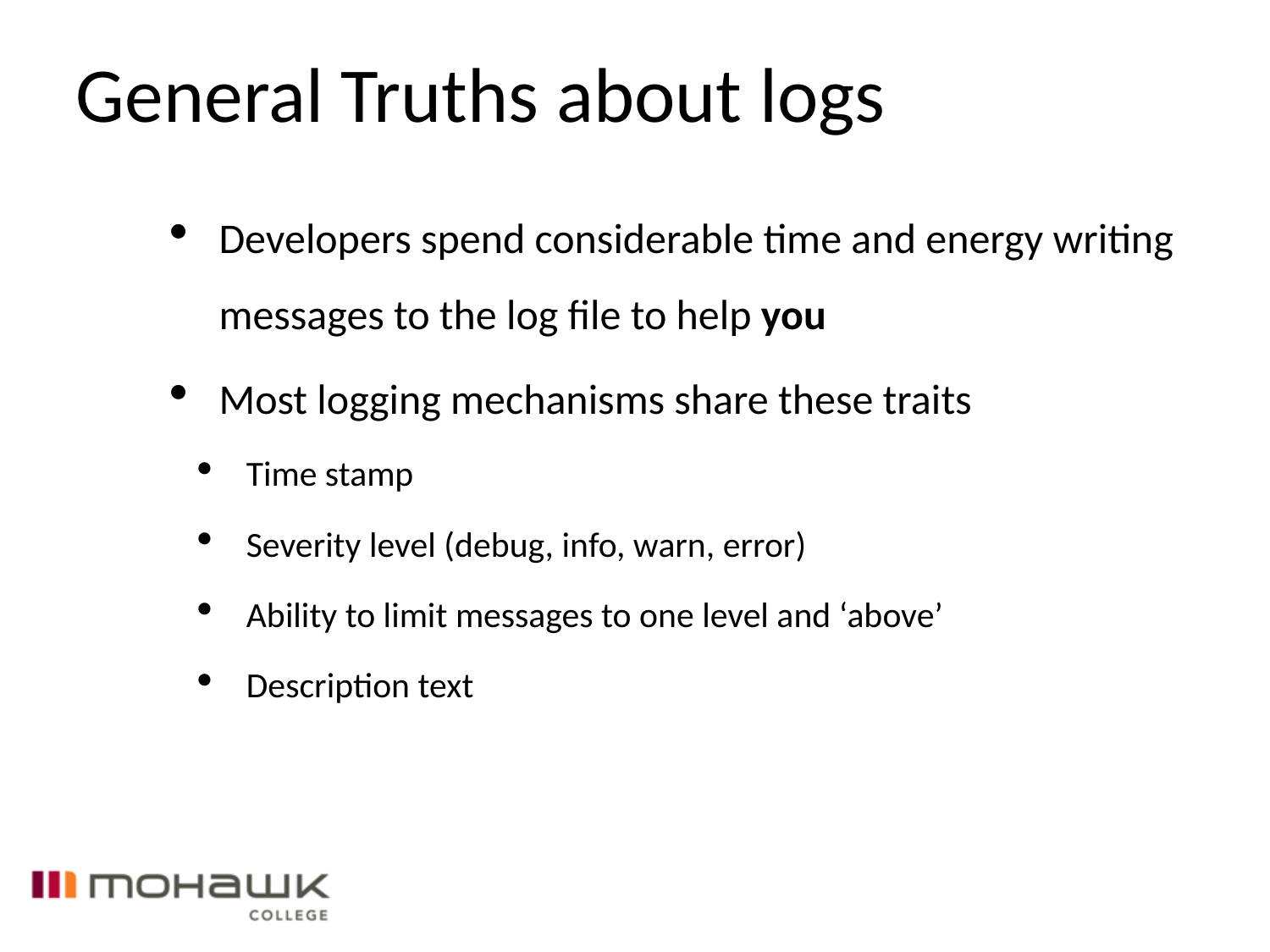

General Truths about logs
Developers spend considerable time and energy writing messages to the log file to help you
Most logging mechanisms share these traits
Time stamp
Severity level (debug, info, warn, error)
Ability to limit messages to one level and ‘above’
Description text